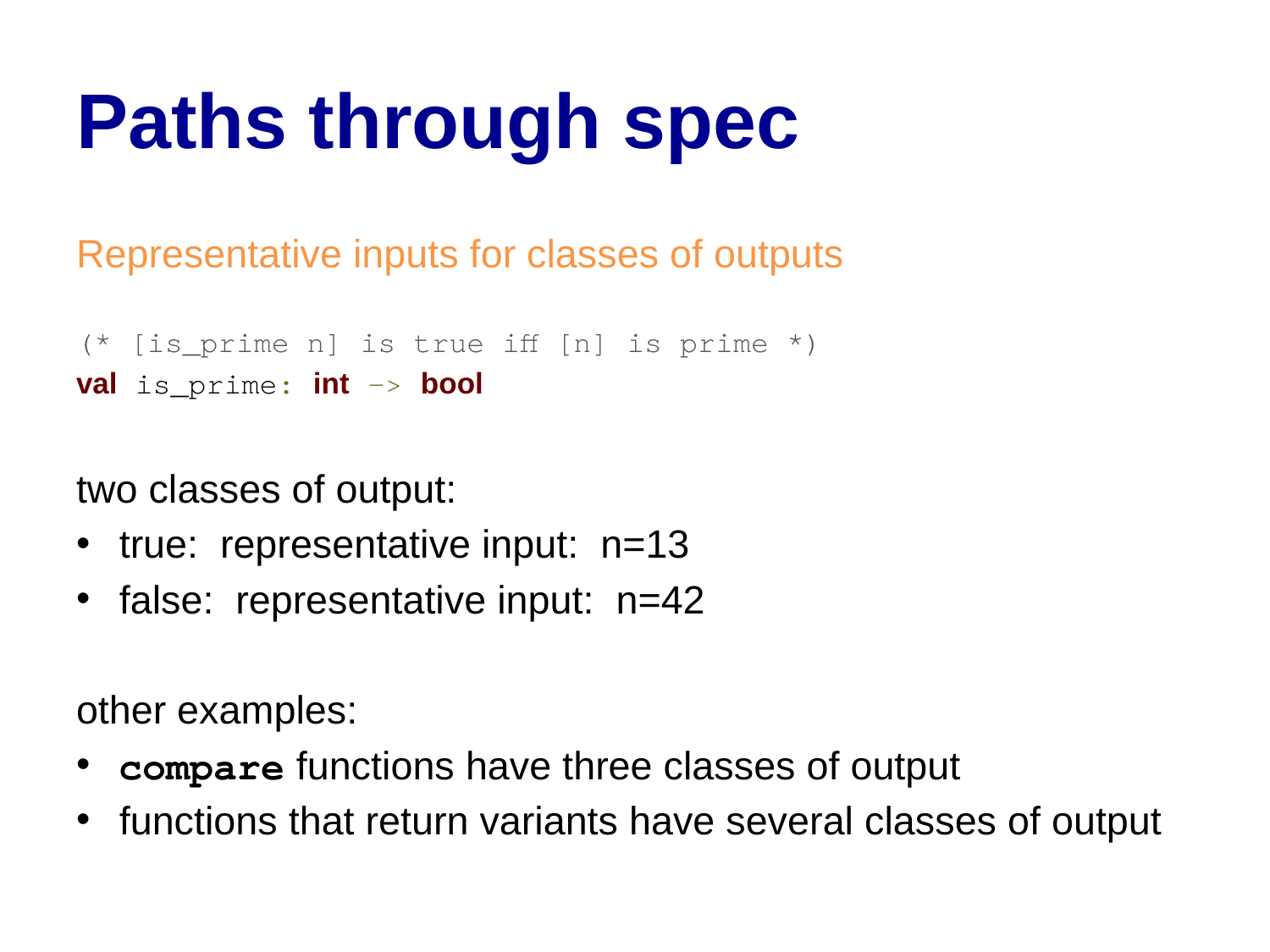

# Paths through spec
Representative inputs for classes of outputs

(* [is_prime n] is true iff [n] is prime *)
val is_prime: int -> bool

two classes of output:
true:  representative input:  n=13
false:  representative input:  n=42

other examples:
compare functions have three classes of output
functions that return variants have several classes of output